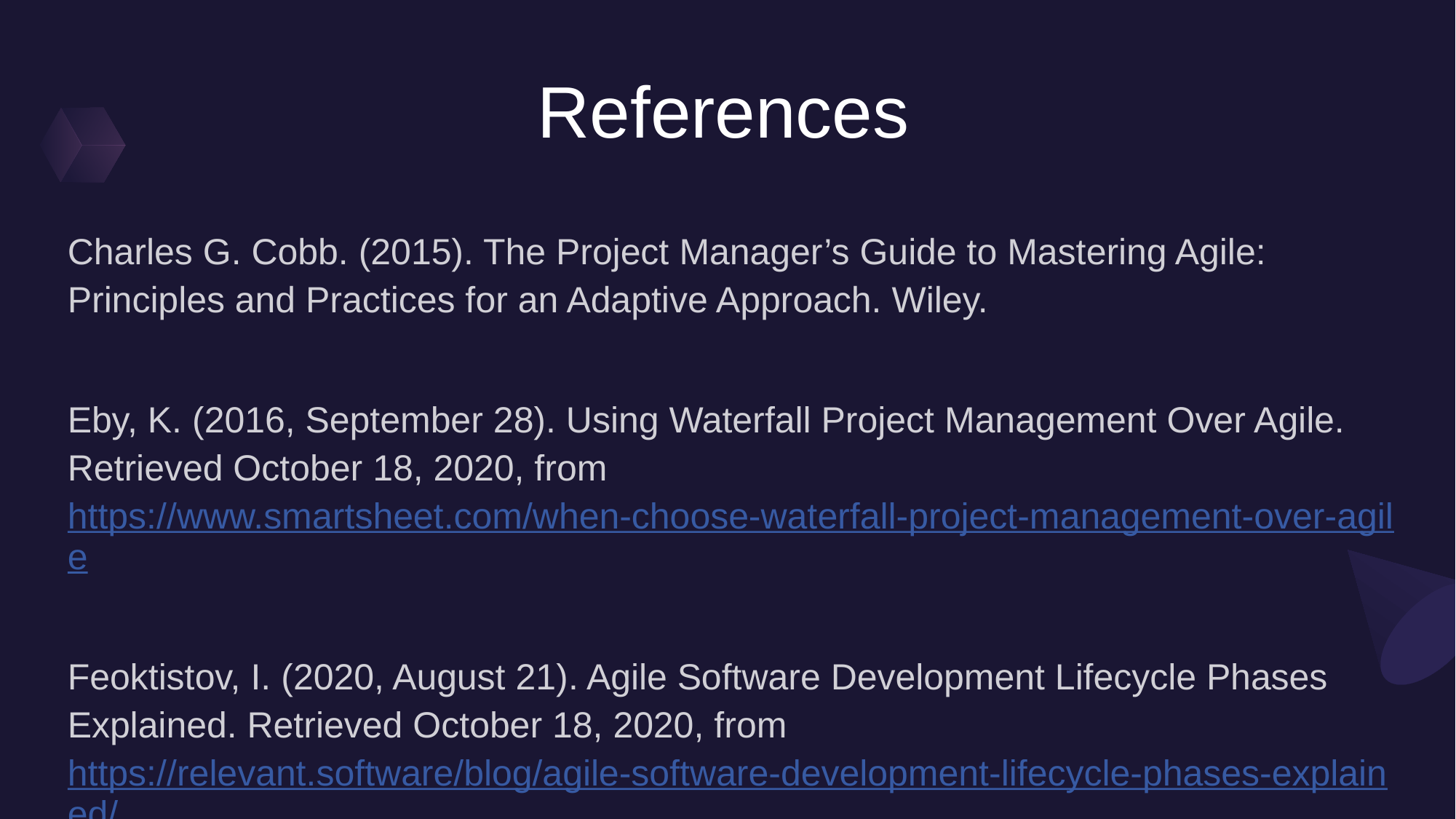

# References
Charles G. Cobb. (2015). The Project Manager’s Guide to Mastering Agile: Principles and Practices for an Adaptive Approach. Wiley.

Eby, K. (2016, September 28). Using Waterfall Project Management Over Agile. Retrieved October 18, 2020, from https://www.smartsheet.com/when-choose-waterfall-project-management-over-agile

Feoktistov, I. (2020, August 21). Agile Software Development Lifecycle Phases Explained. Retrieved October 18, 2020, from https://relevant.software/blog/agile-software-development-lifecycle-phases-explained/